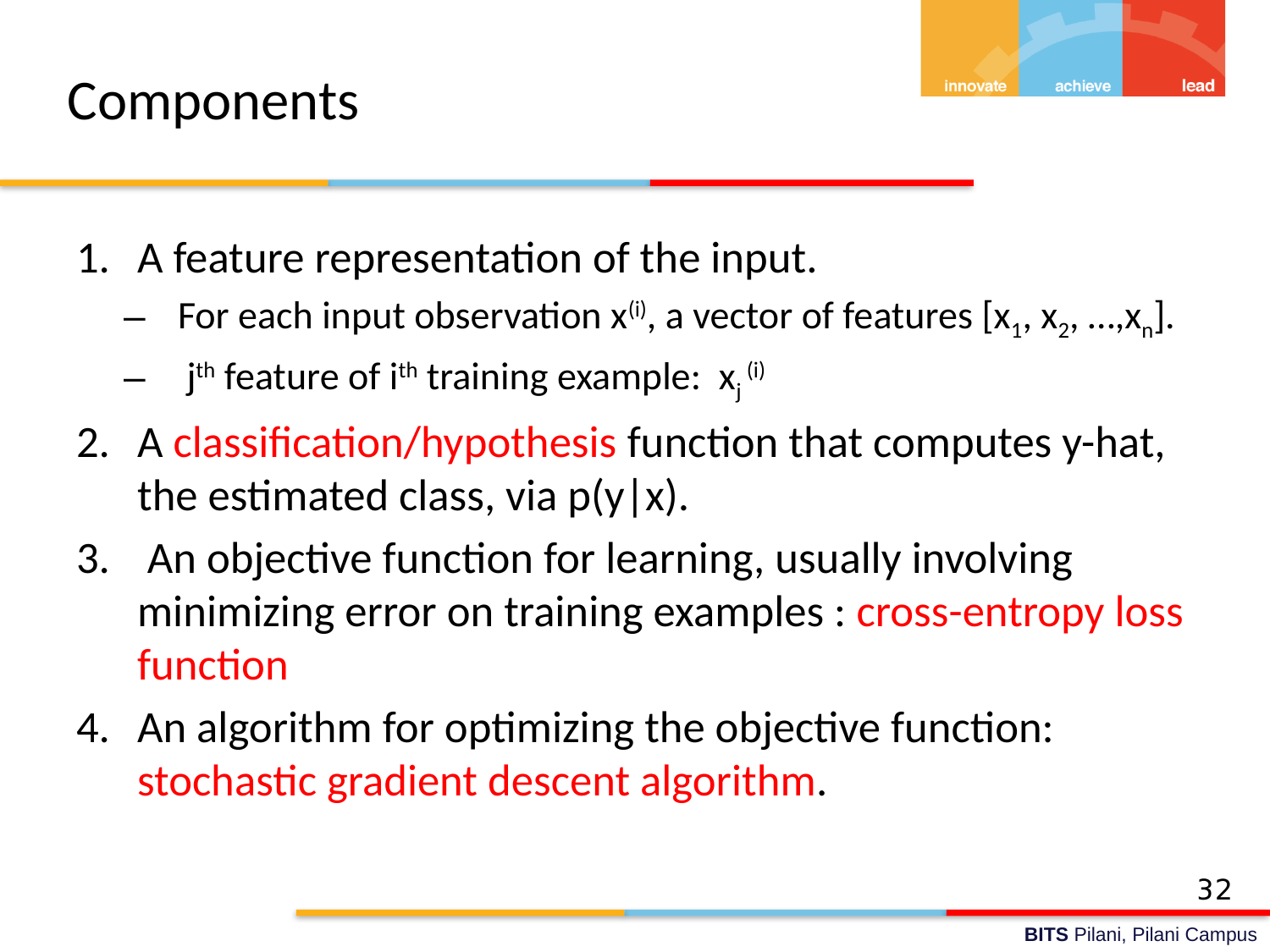

# Components
A feature representation of the input.
For each input observation x(i), a vector of features [x1, x2, …,xn].
 jth feature of ith training example:  xj (i)
A classification/hypothesis function that computes y-hat, the estimated class, via p(y|x).
 An objective function for learning, usually involving minimizing error on training examples : cross-entropy loss function
An algorithm for optimizing the objective function: stochastic gradient descent algorithm.
32